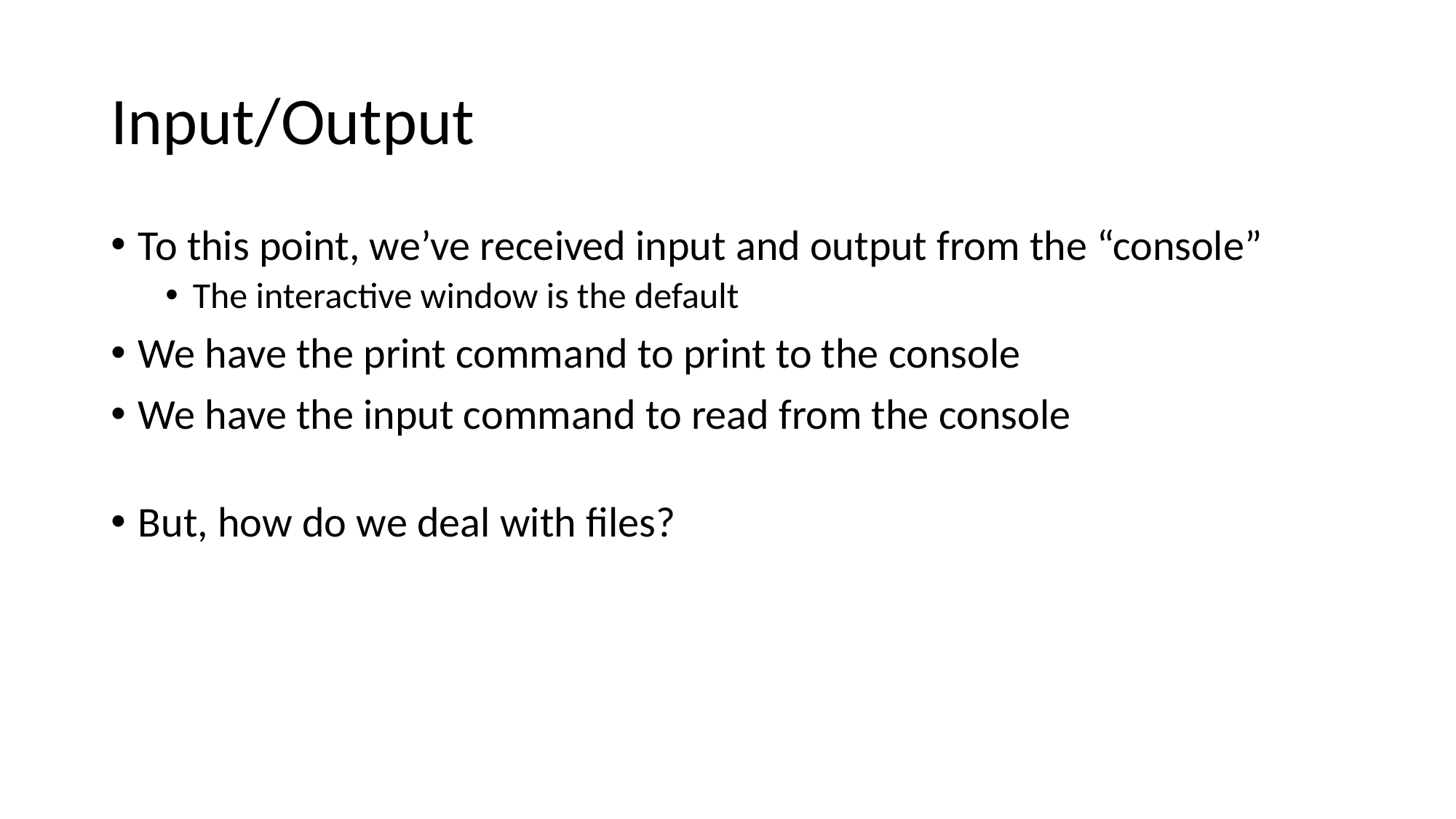

# Input/Output
To this point, we’ve received input and output from the “console”
The interactive window is the default
We have the print command to print to the console
We have the input command to read from the console

But, how do we deal with files?